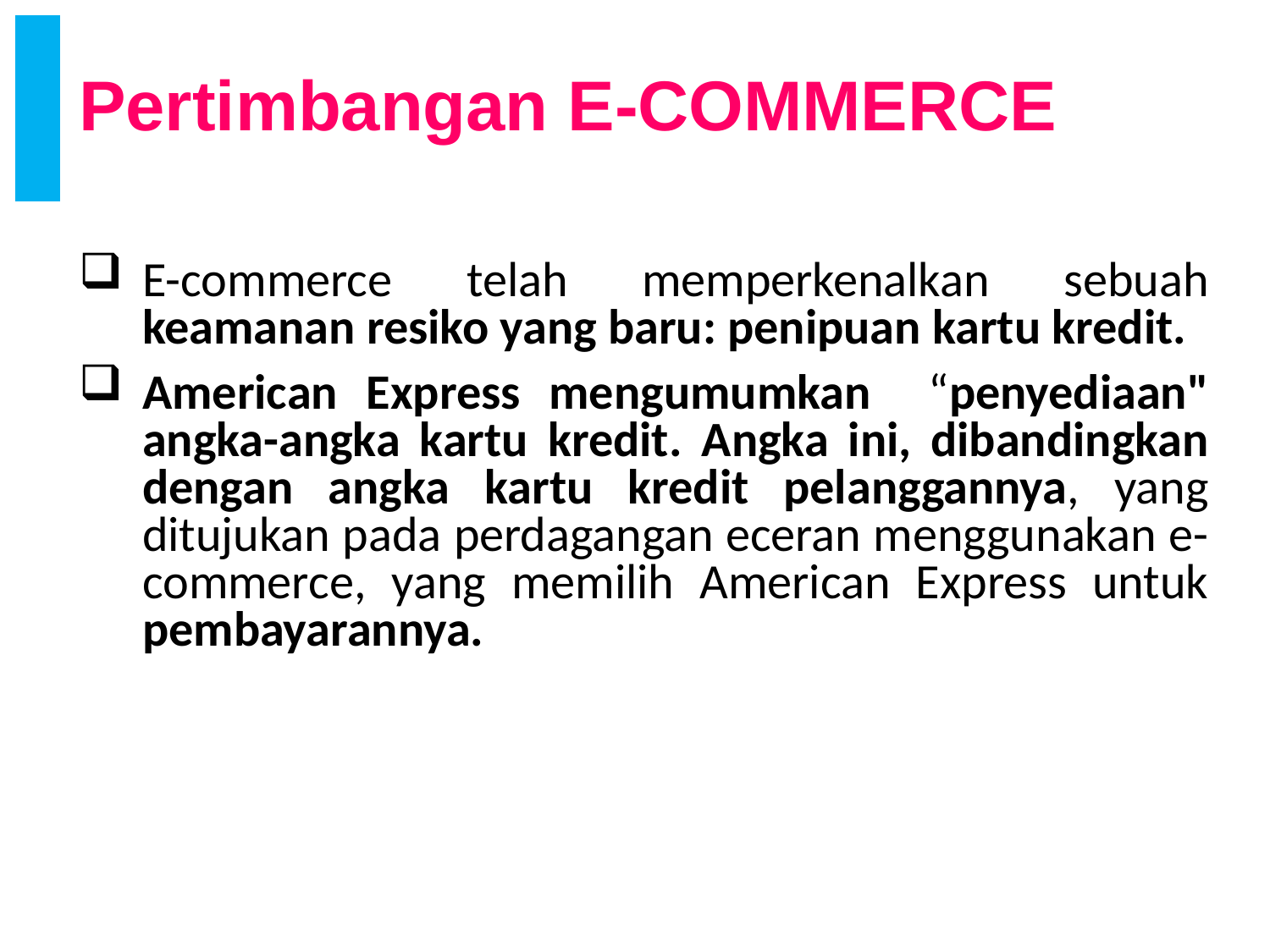

# Pertimbangan E-COMMERCE
E-commerce telah memperkenalkan sebuah keamanan resiko yang baru: penipuan kartu kredit.
American Express mengumumkan  “penyediaan" angka-angka kartu kredit. Angka ini, dibandingkan dengan angka kartu kredit pelanggannya, yang ditujukan pada perdagangan eceran menggunakan e-commerce, yang memilih American Express untuk pembayarannya.